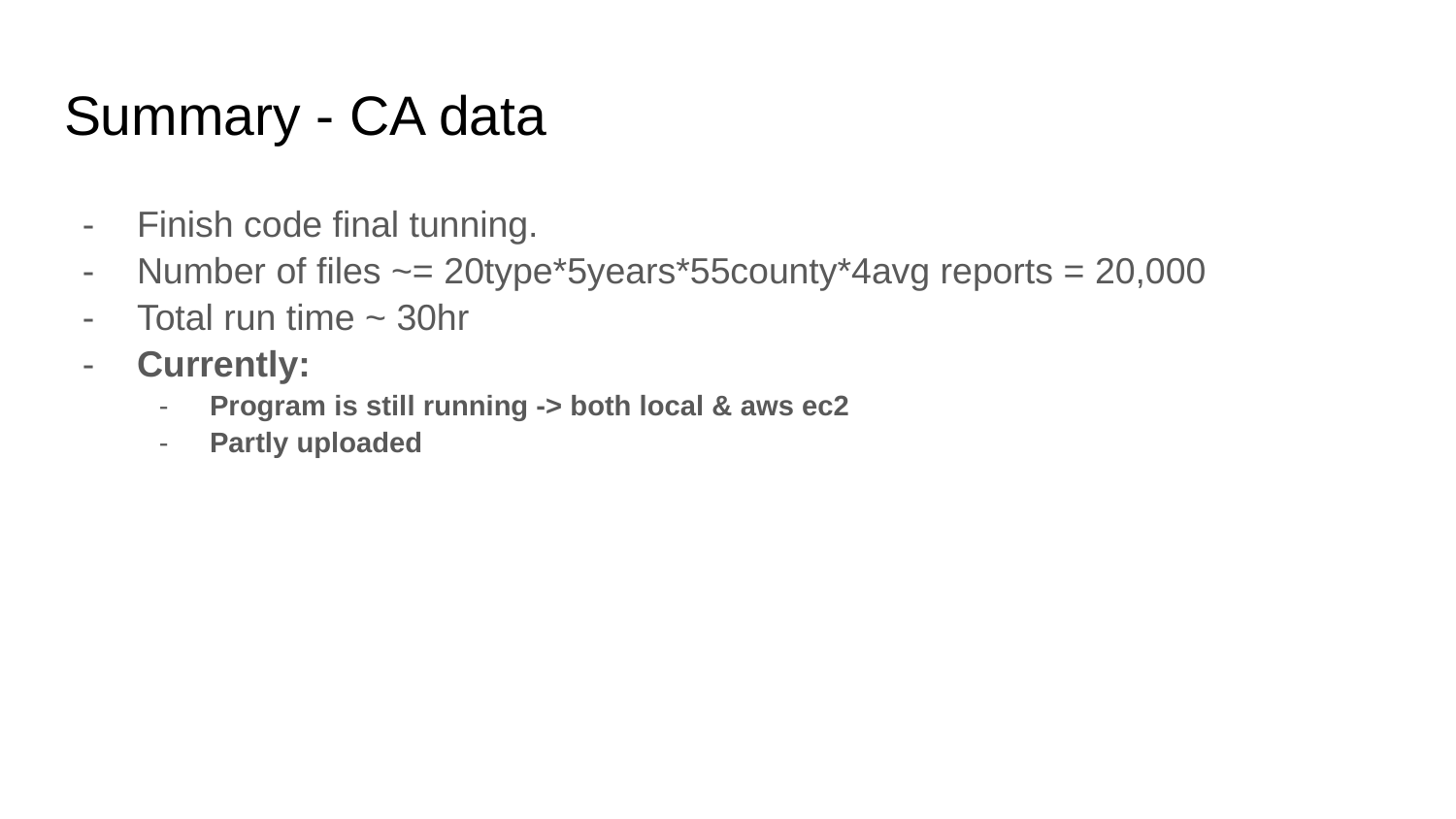

# Summary - CA data

Finish code final tunning.
Number of files ~= 20type*5years*55county*4avg reports = 20,000
Total run time ~ 30hr
Currently:
Program is still running -> both local & aws ec2
Partly uploaded